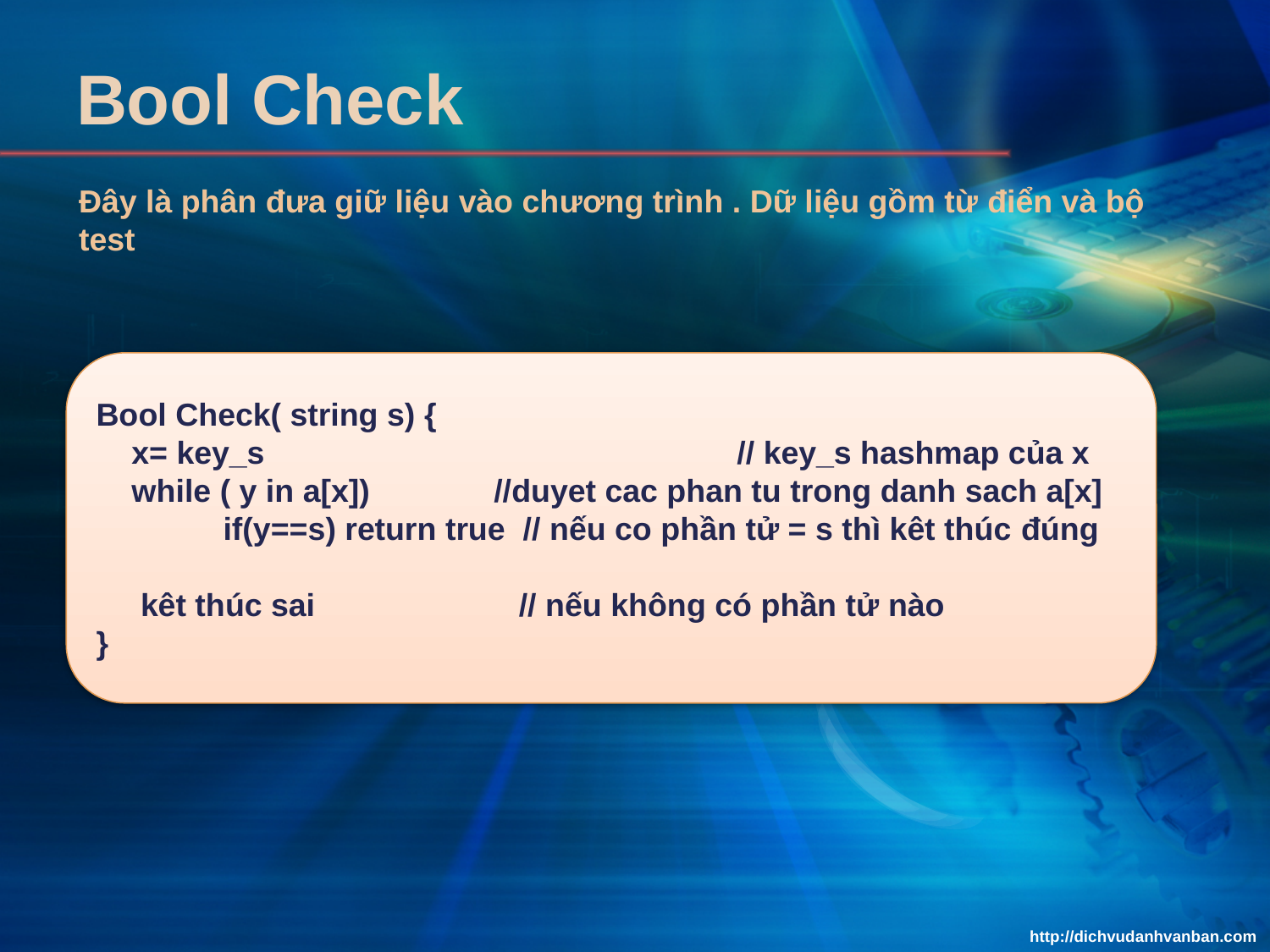

# Bool Check
Đây là phân đưa giữ liệu vào chương trình . Dữ liệu gồm từ điển và bộ test

Bool Check( string s) {
    x= key_s			               // key_s hashmap của x
    while ( y in a[x])              //duyet cac phan tu trong danh sach a[x]
    	if(y==s) return true  // nếu co phần tử = s thì kêt thúc đúng

     kêt thúc sai                       // nếu không có phần tử nào
}